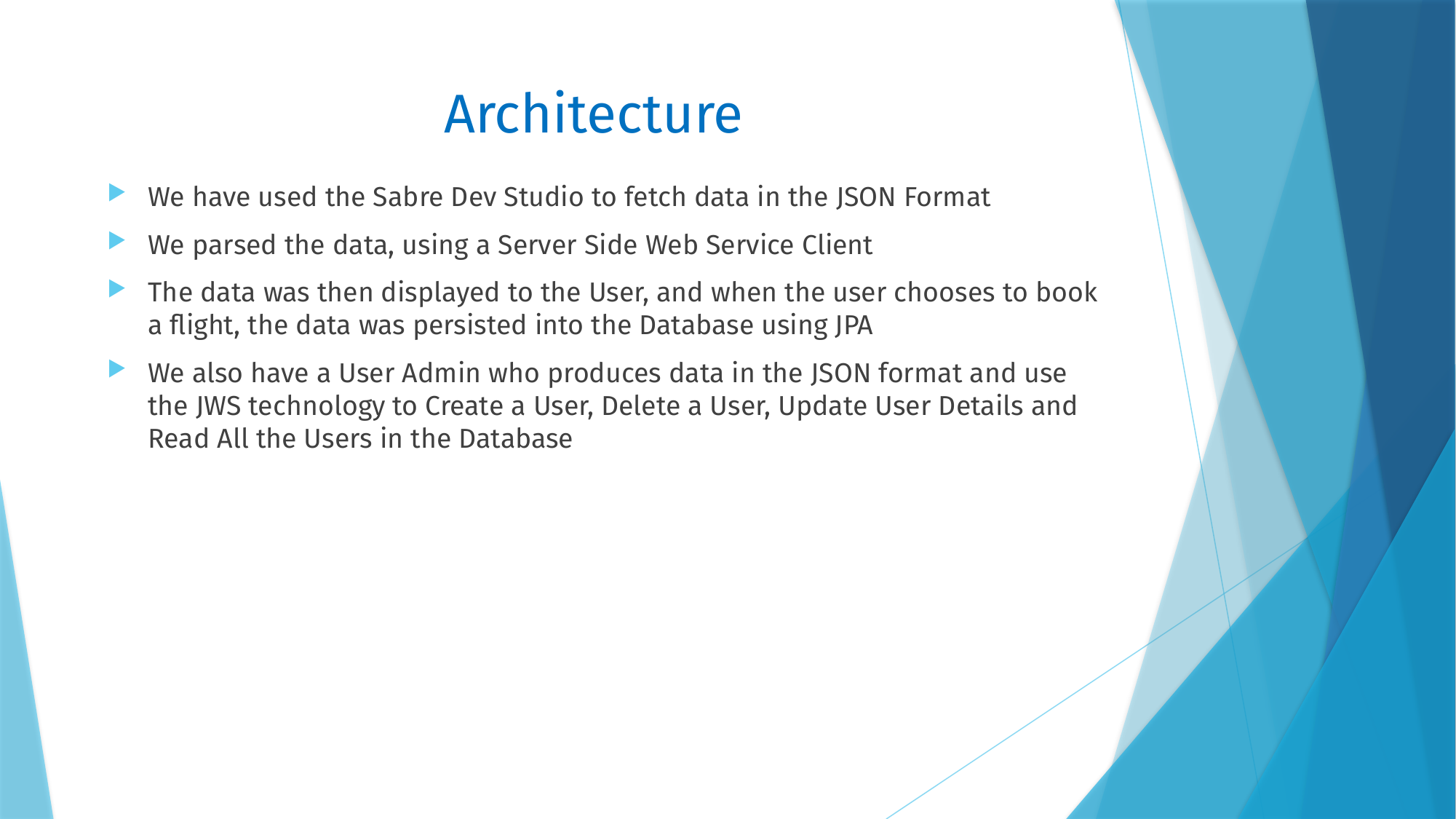

# Architecture
We have used the Sabre Dev Studio to fetch data in the JSON Format
We parsed the data, using a Server Side Web Service Client
The data was then displayed to the User, and when the user chooses to book a flight, the data was persisted into the Database using JPA
We also have a User Admin who produces data in the JSON format and use the JWS technology to Create a User, Delete a User, Update User Details and Read All the Users in the Database